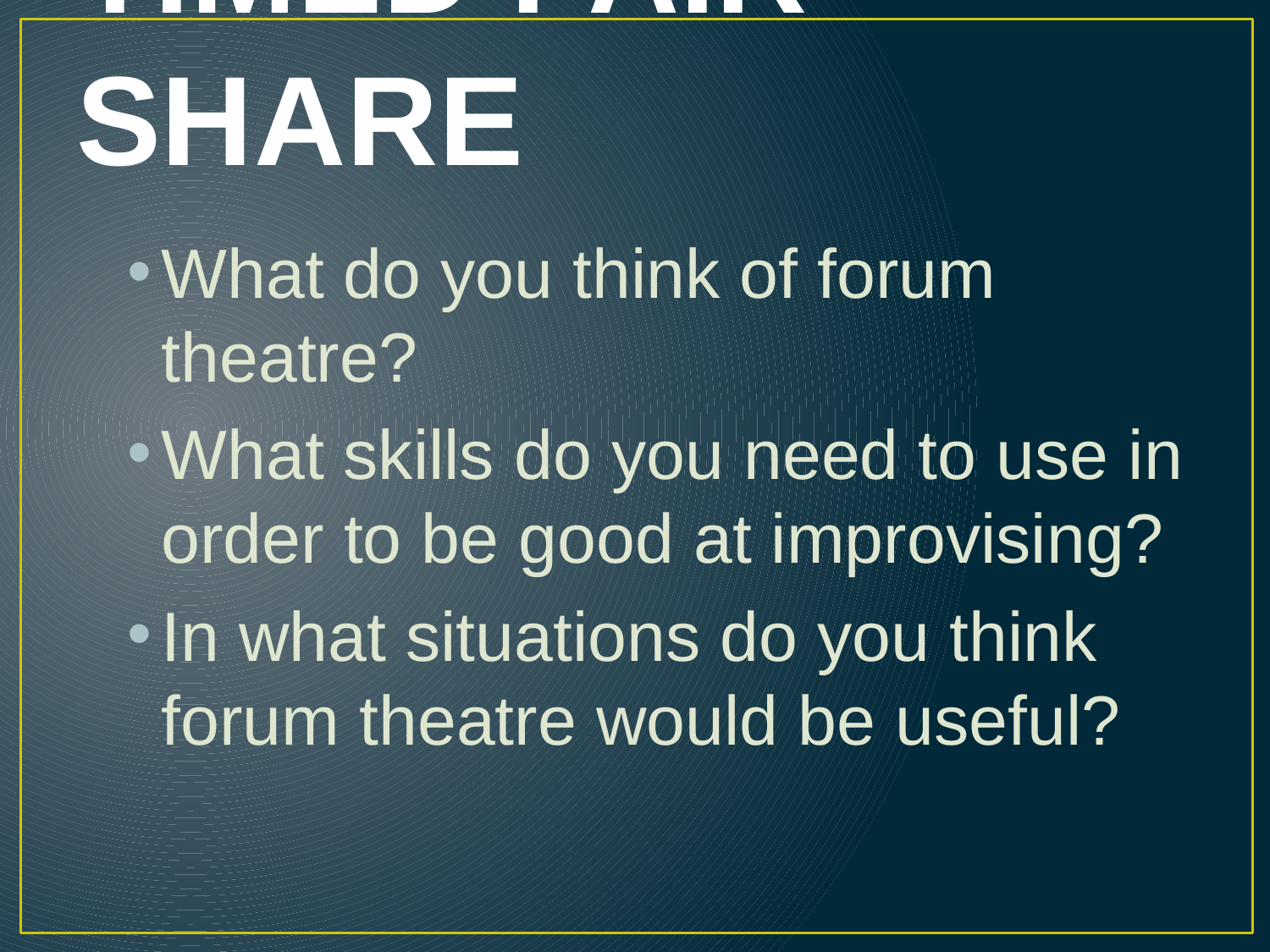

# TIMED PAIR SHARE
What do you think of forum theatre?
What skills do you need to use in order to be good at improvising?
In what situations do you think forum theatre would be useful?